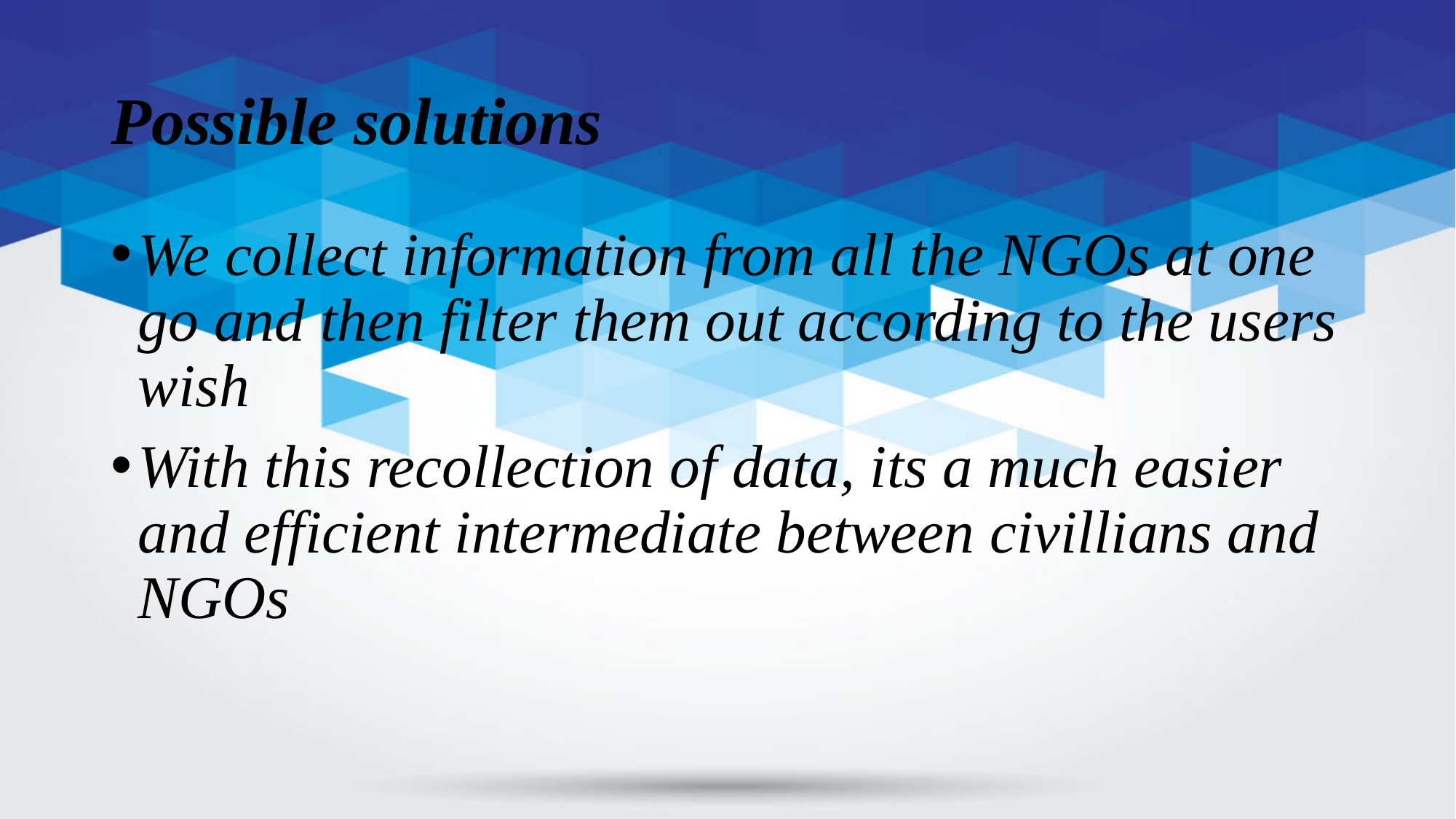

# Possible solutions
We collect information from all the NGOs at one go and then filter them out according to the users wish
With this recollection of data, its a much easier and efficient intermediate between civillians and NGOs